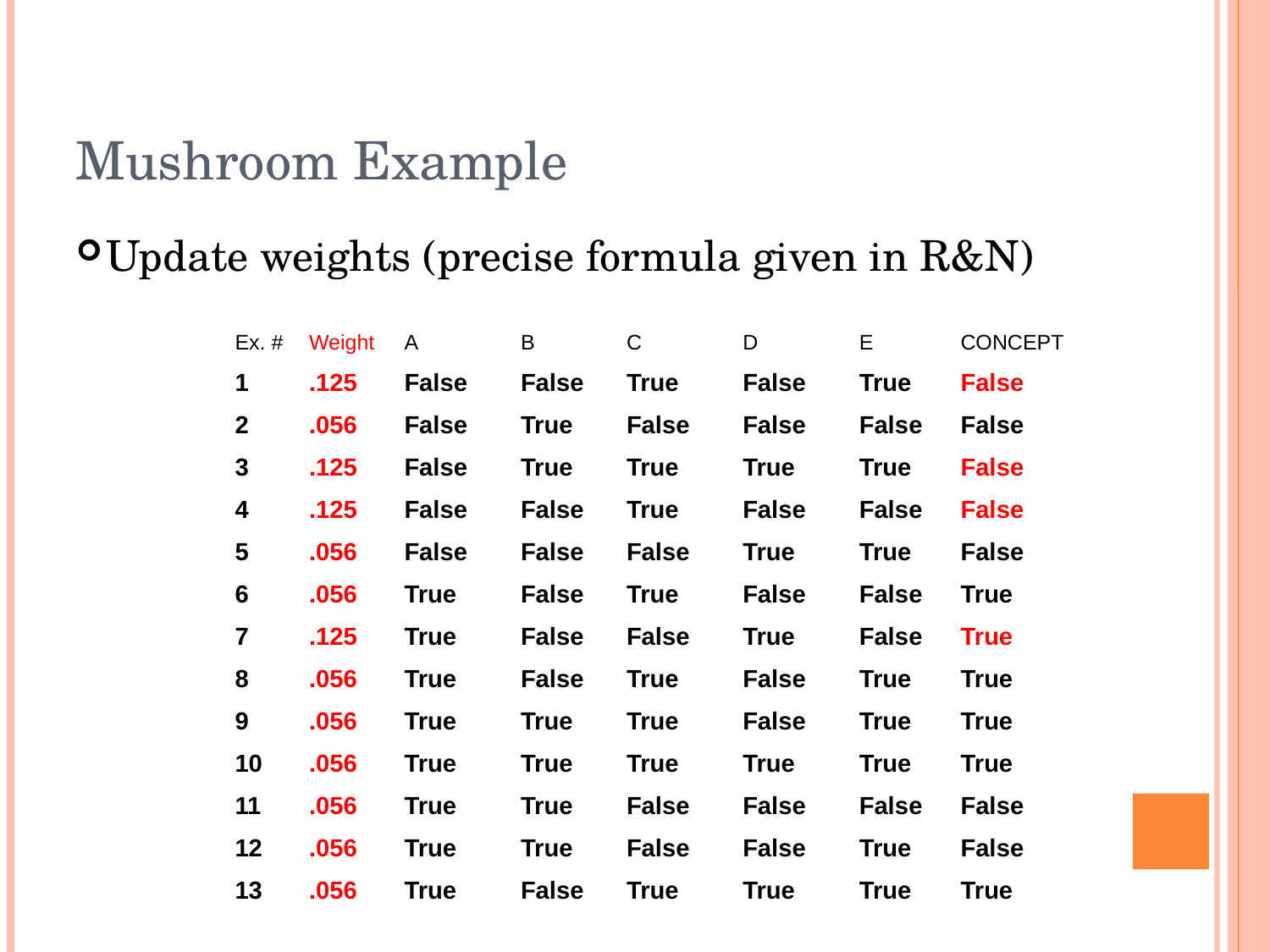

Mushroom Example
Update weights (precise formula given in R&N)

| Ex. # | Weight | A | B | C | D | E | CONCEPT |
| --- | --- | --- | --- | --- | --- | --- | --- |
| 1 | .125 | False | False | True | False | True | False |
| 2 | .056 | False | True | False | False | False | False |
| 3 | .125 | False | True | True | True | True | False |
| 4 | .125 | False | False | True | False | False | False |
| 5 | .056 | False | False | False | True | True | False |
| 6 | .056 | True | False | True | False | False | True |
| 7 | .125 | True | False | False | True | False | True |
| 8 | .056 | True | False | True | False | True | True |
| 9 | .056 | True | True | True | False | True | True |
| 10 | .056 | True | True | True | True | True | True |
| 11 | .056 | True | True | False | False | False | False |
| 12 | .056 | True | True | False | False | True | False |
| 13 | .056 | True | False | True | True | True | True |